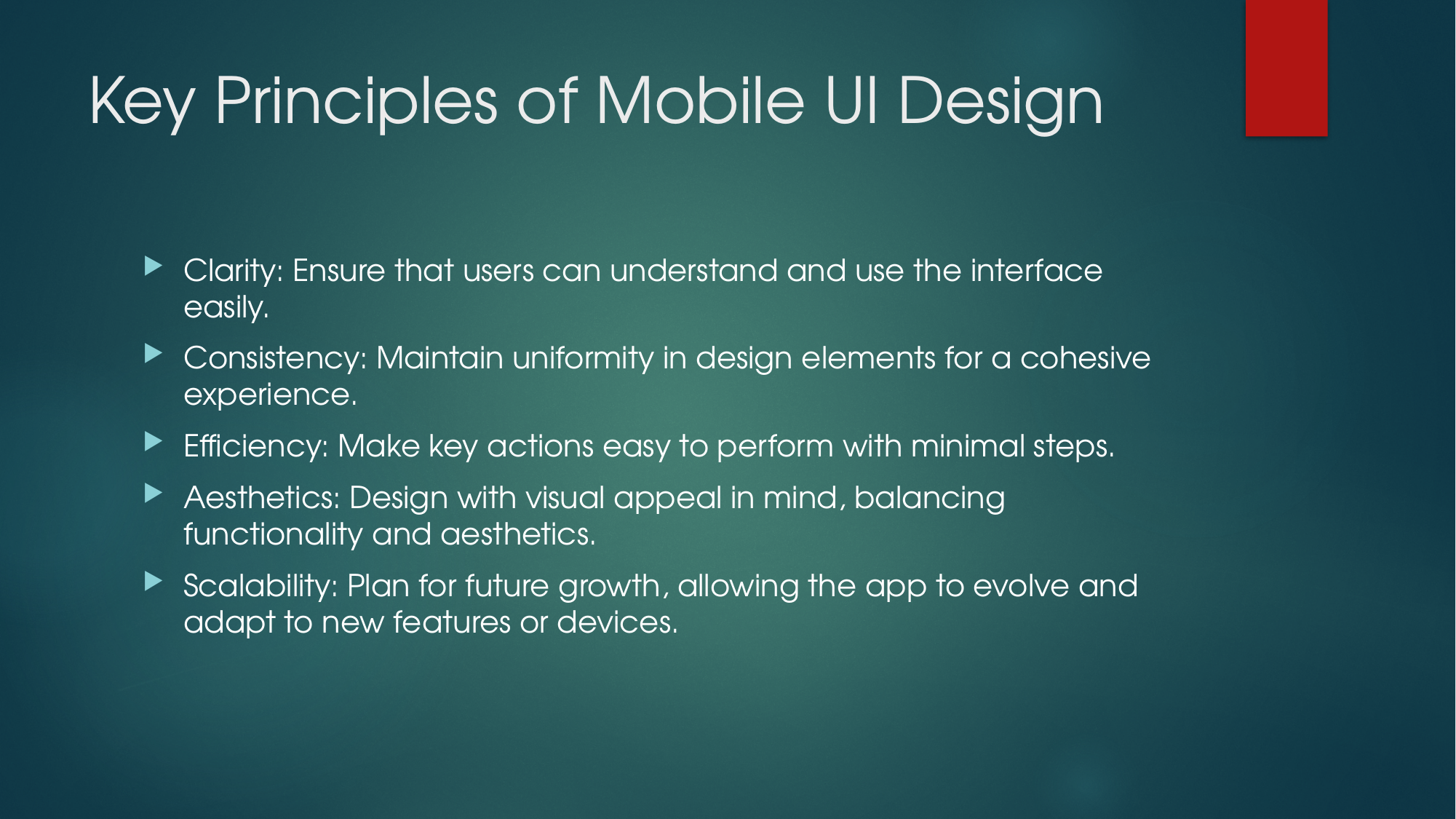

# Key Principles of Mobile UI Design
Clarity: Ensure that users can understand and use the interface easily.
Consistency: Maintain uniformity in design elements for a cohesive experience.
Efficiency: Make key actions easy to perform with minimal steps.
Aesthetics: Design with visual appeal in mind, balancing functionality and aesthetics.
Scalability: Plan for future growth, allowing the app to evolve and adapt to new features or devices.